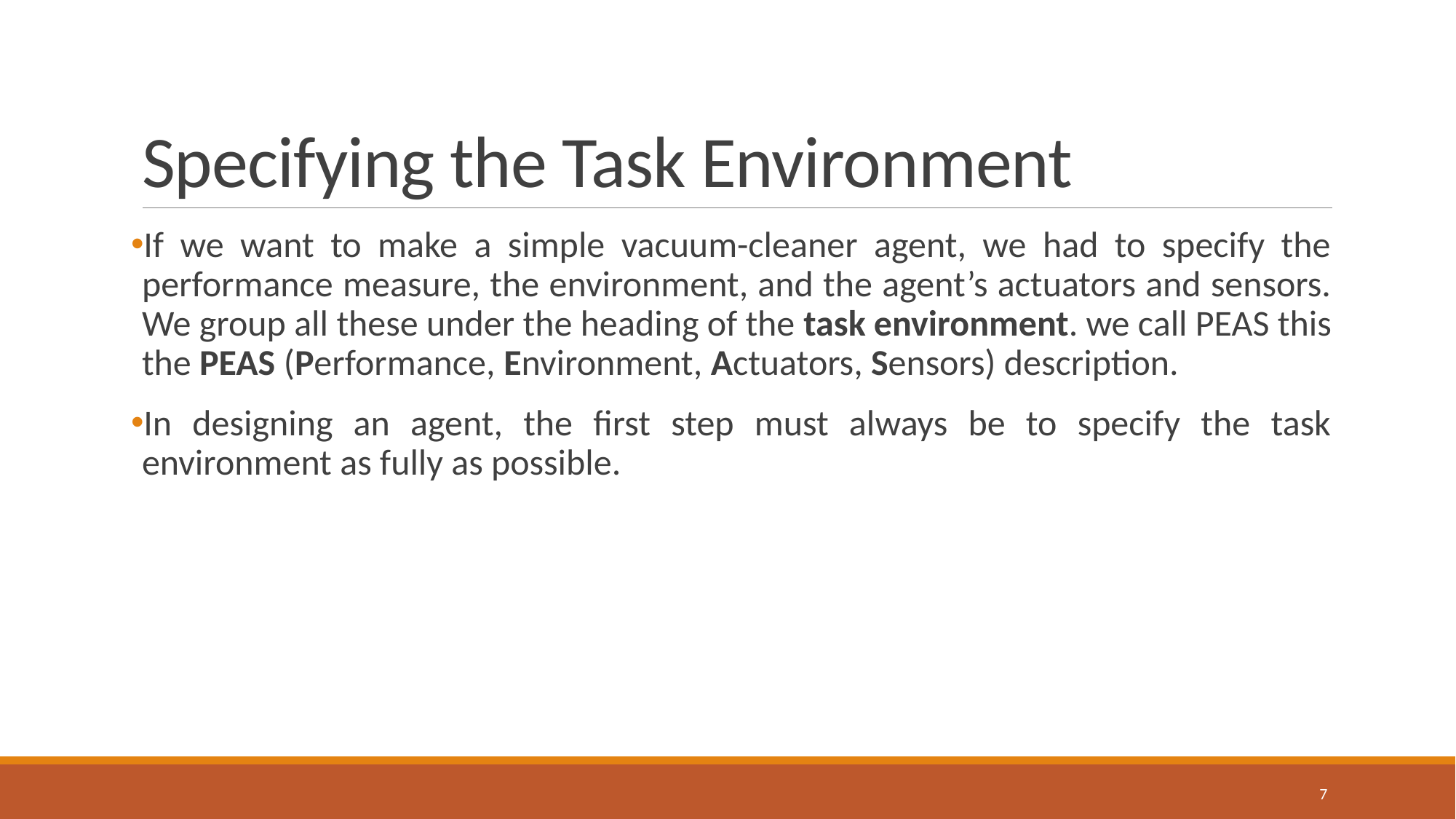

# Specifying the Task Environment
If we want to make a simple vacuum-cleaner agent, we had to specify the performance measure, the environment, and the agent’s actuators and sensors. We group all these under the heading of the task environment. we call PEAS this the PEAS (Performance, Environment, Actuators, Sensors) description.
In designing an agent, the first step must always be to specify the task environment as fully as possible.
7